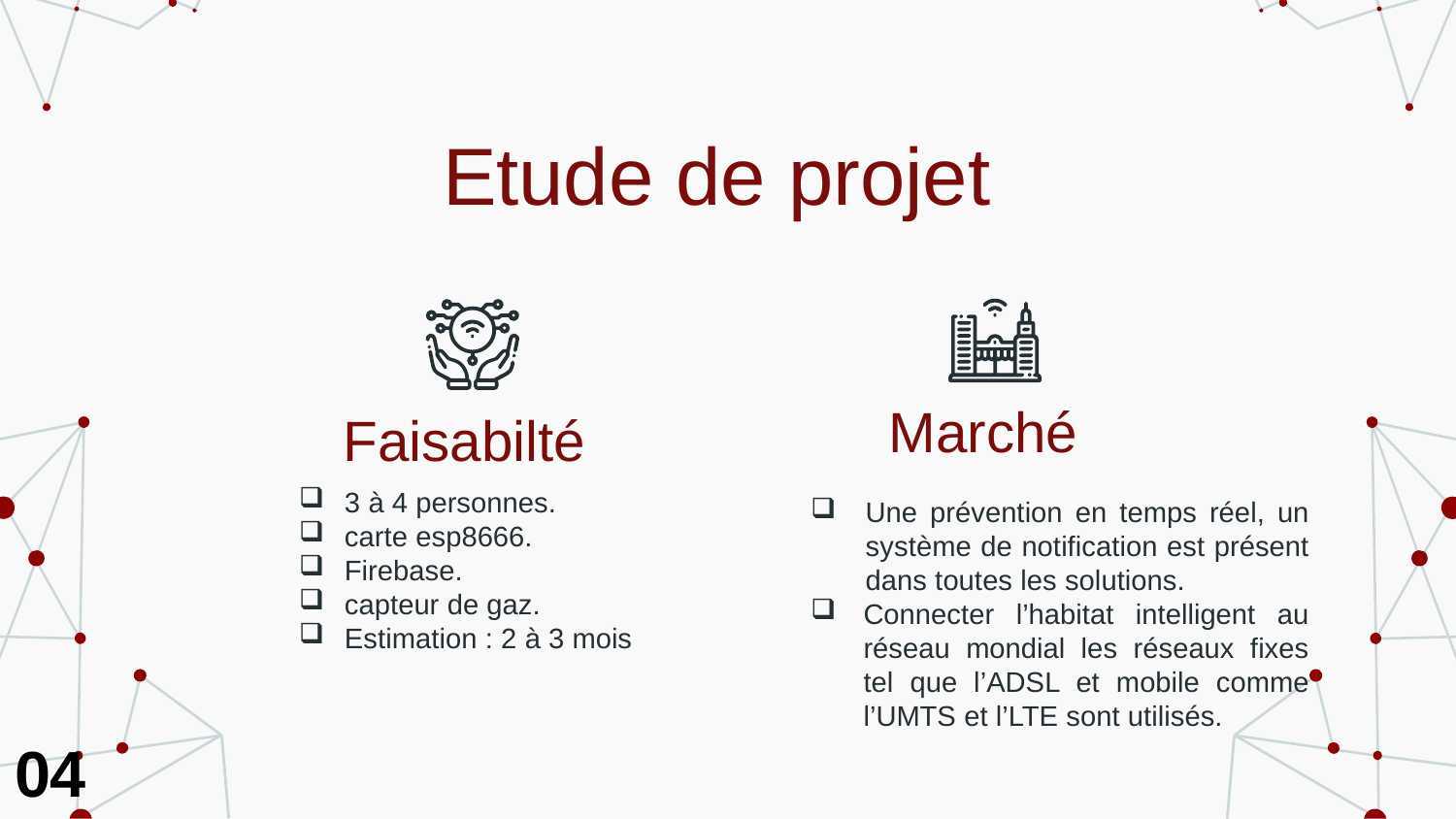

Etude de projet

Marché
Faisabilté
3 à 4 personnes.
carte esp8666.
Firebase.
capteur de gaz.
Estimation : 2 à 3 mois
Une prévention en temps réel, un système de notification est présent dans toutes les solutions.
Connecter l’habitat intelligent au réseau mondial les réseaux fixes tel que l’ADSL et mobile comme l’UMTS et l’LTE sont utilisés.

04